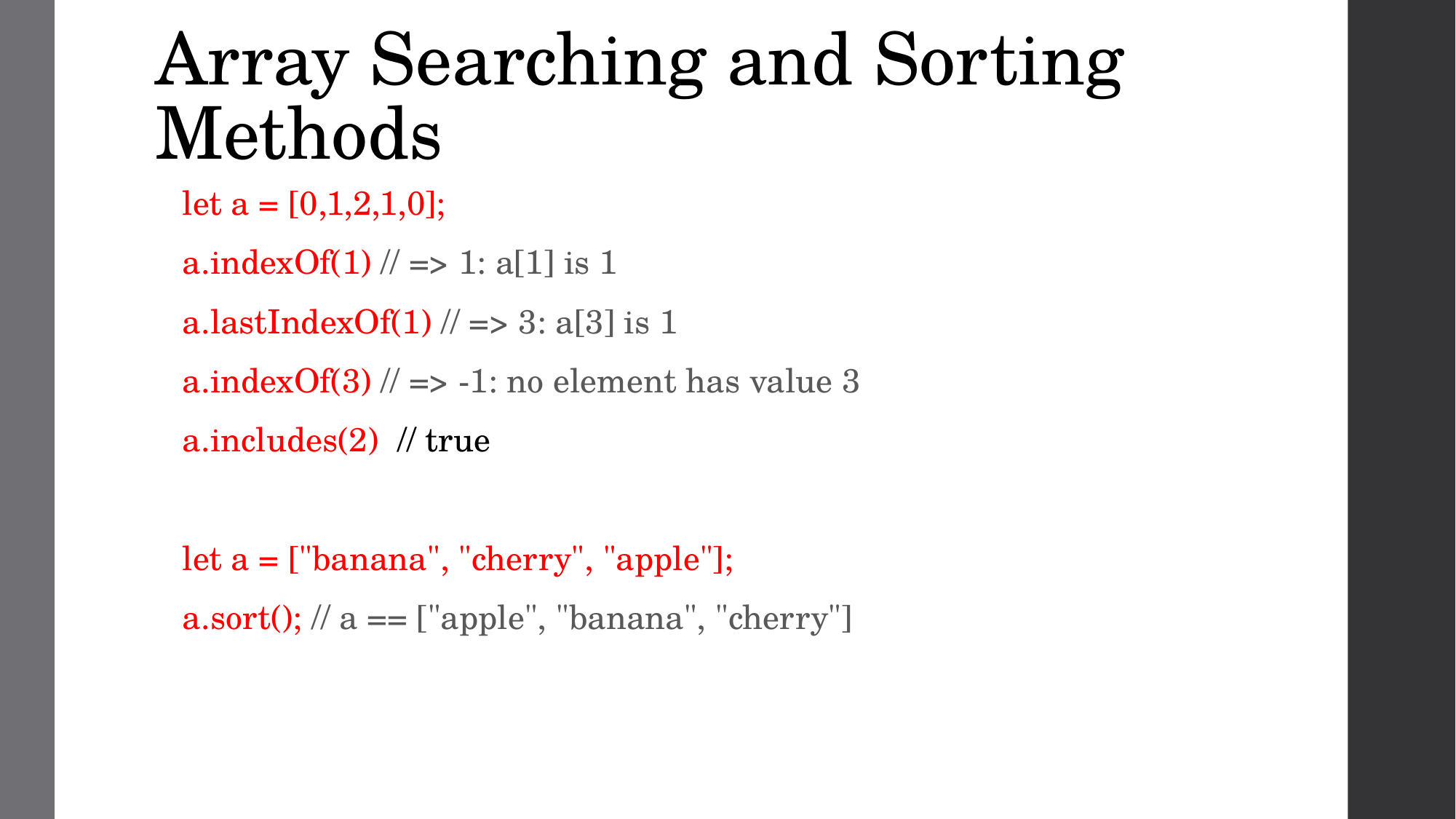

# Array Searching and Sorting Methods
let a = [0,1,2,1,0];
a.indexOf(1) // => 1: a[1] is 1
a.lastIndexOf(1) // => 3: a[3] is 1
a.indexOf(3) // => -1: no element has value 3
a.includes(2)  // true

let a = ["banana", "cherry", "apple"];
a.sort(); // a == ["apple", "banana", "cherry"]